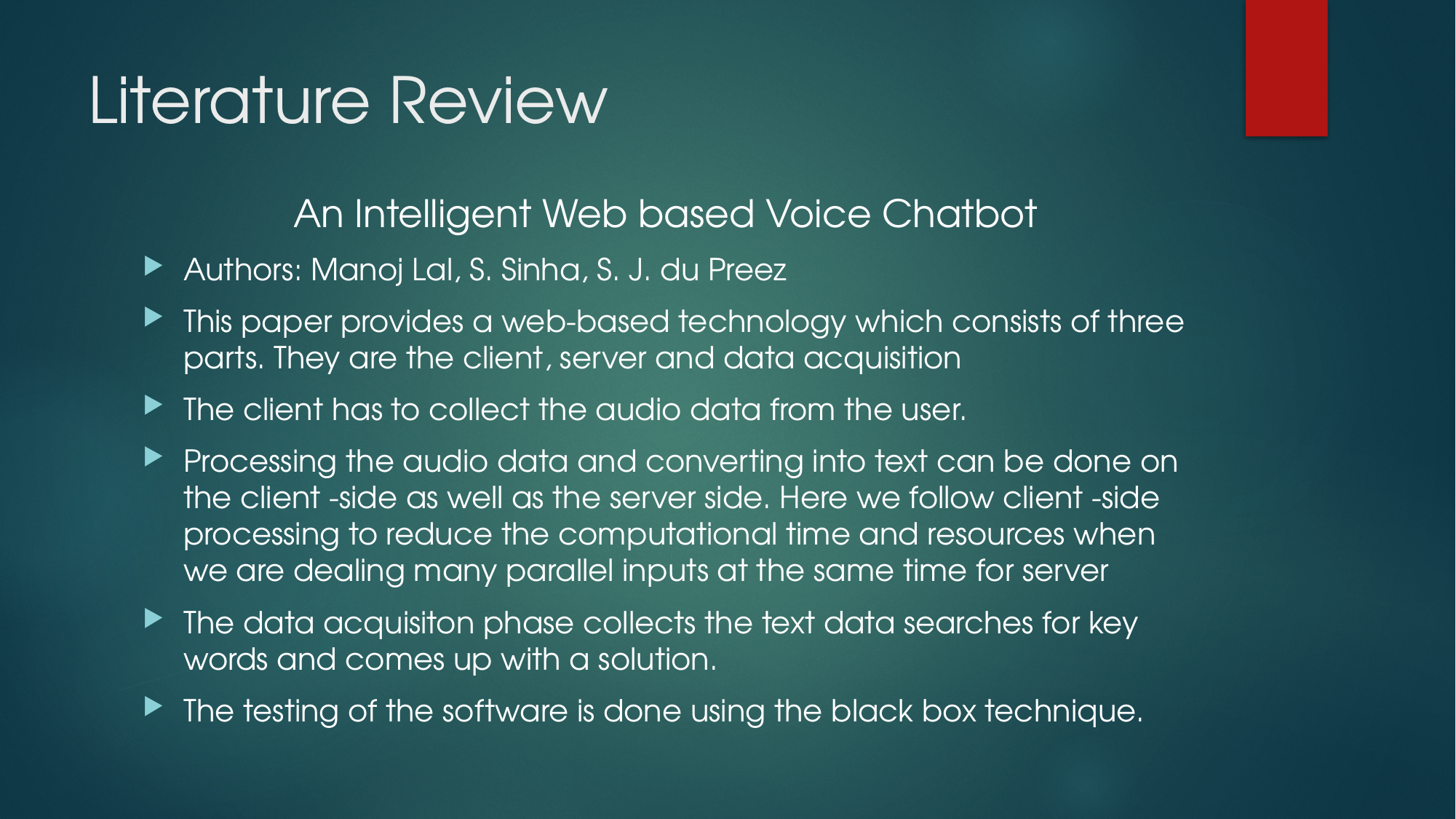

# Literature Review
An Intelligent Web based Voice Chatbot
Authors: Manoj Lal, S. Sinha, S. J. du Preez
This paper provides a web-based technology which consists of three parts. They are the client, server and data acquisition
The client has to collect the audio data from the user.
Processing the audio data and converting into text can be done on the client -side as well as the server side. Here we follow client -side processing to reduce the computational time and resources when we are dealing many parallel inputs at the same time for server
The data acquisiton phase collects the text data searches for key words and comes up with a solution.
The testing of the software is done using the black box technique.